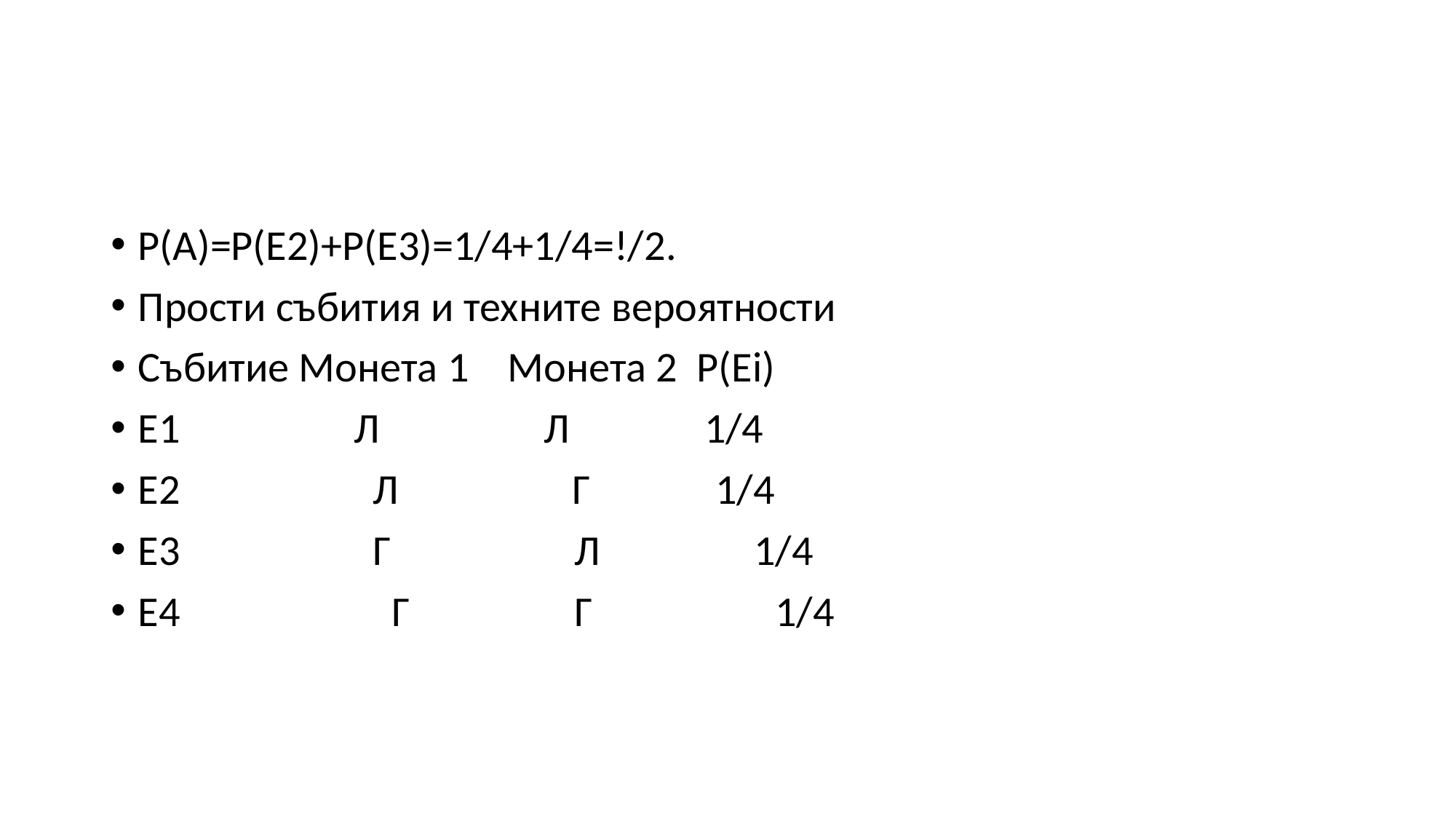

#
P(A)=P(E2)+P(E3)=1/4+1/4=!/2.
Прости събития и техните вероятности
Събитие Монета 1    Монета 2  P(Ei)
Е1                  Л                 Л              1/4
Е2                    Л                  Г             1/4
Е3                    Г                   Л                1/4
Е4                      Г                 Г                   1/4